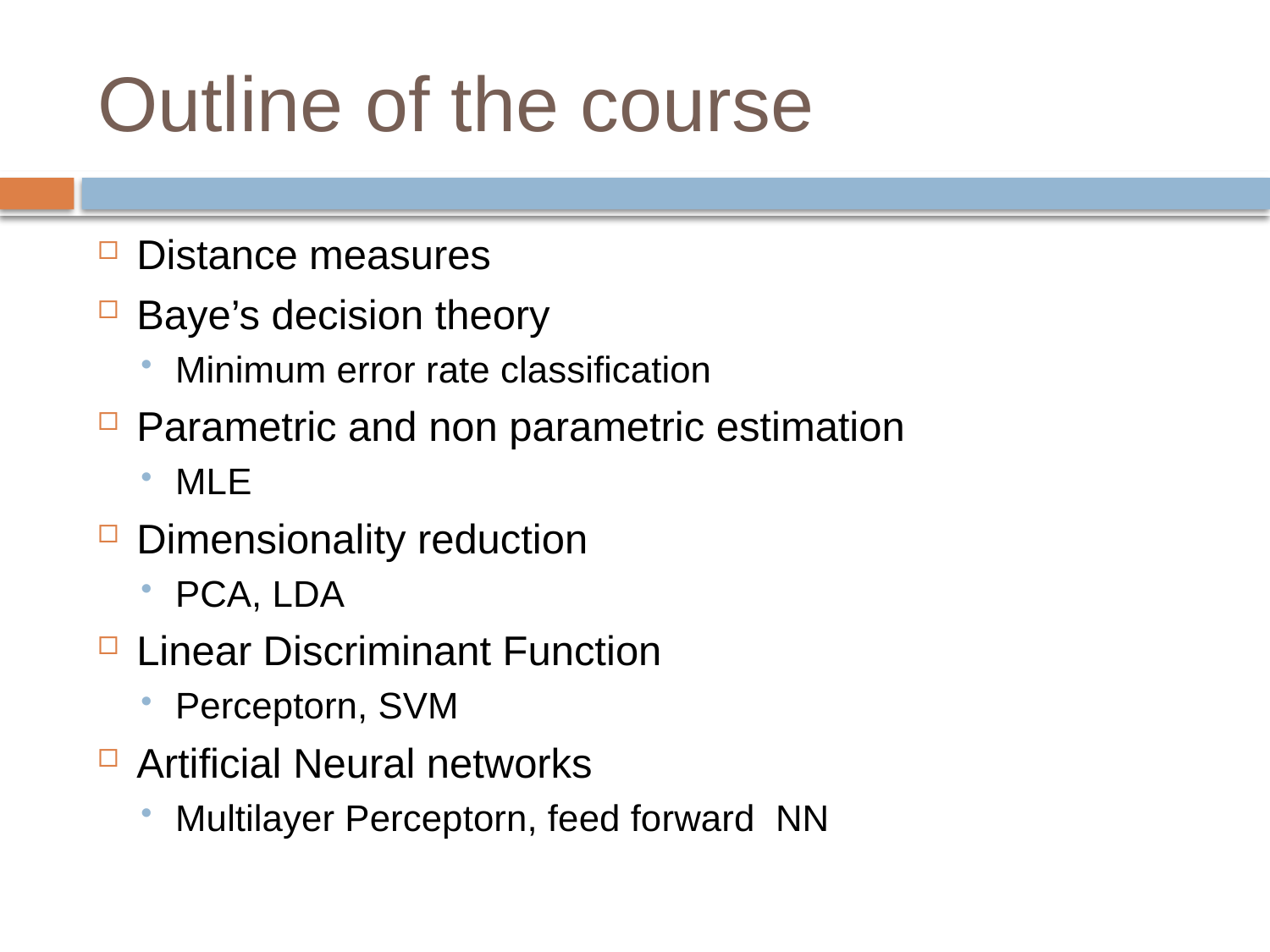

# Outline of the course
Distance measures
Baye’s decision theory
Minimum error rate classification
Parametric and non parametric estimation
MLE
Dimensionality reduction
PCA, LDA
Linear Discriminant Function
Perceptorn, SVM
Artificial Neural networks
Multilayer Perceptorn, feed forward  NN